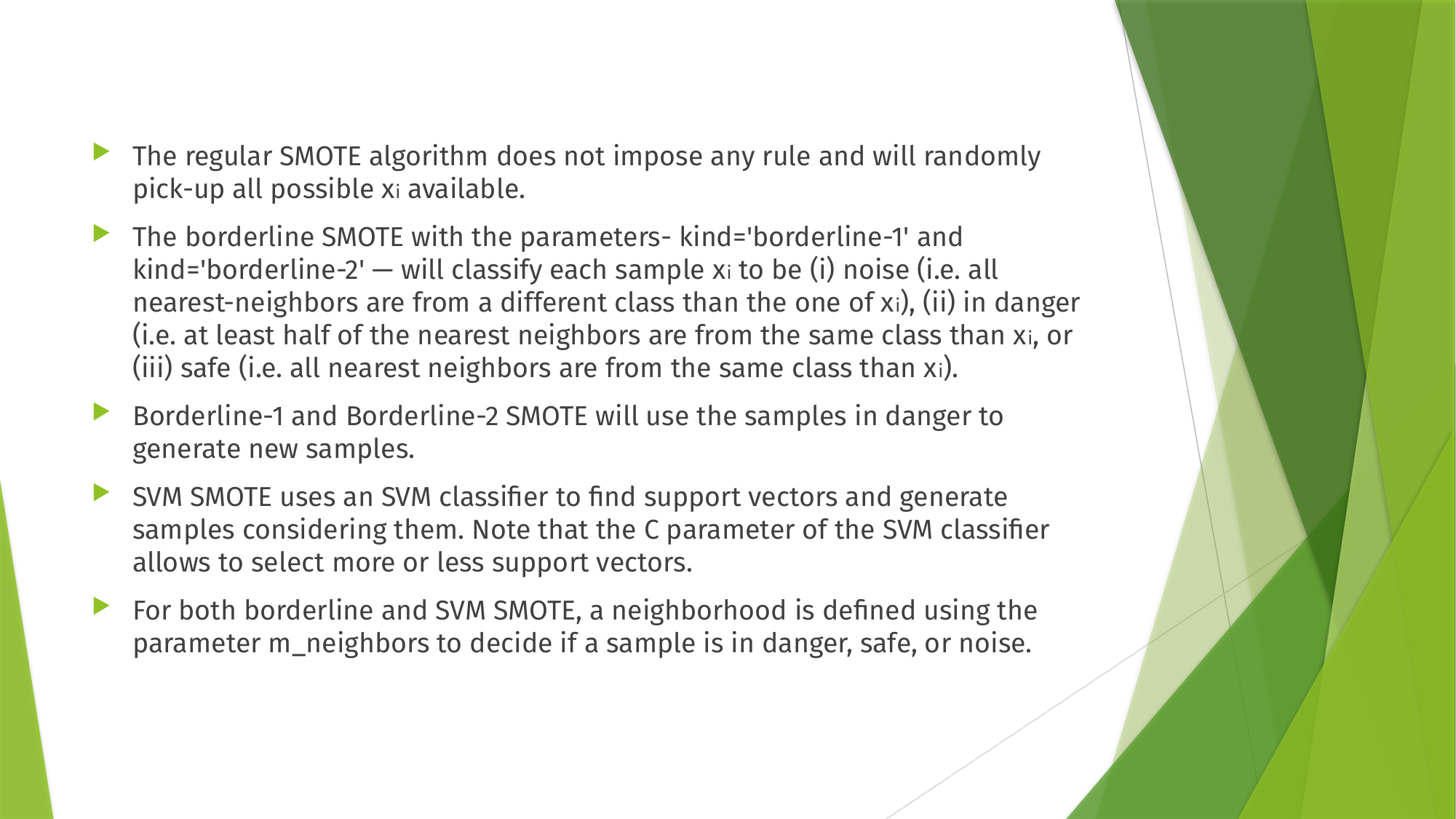

The regular SMOTE algorithm does not impose any rule and will randomly pick-up all possible xi available.
The borderline SMOTE with the parameters- kind='borderline-1' and kind='borderline-2' — will classify each sample xi to be (i) noise (i.e. all nearest-neighbors are from a different class than the one of xi), (ii) in danger (i.e. at least half of the nearest neighbors are from the same class than xi, or (iii) safe (i.e. all nearest neighbors are from the same class than xi).
Borderline-1 and Borderline-2 SMOTE will use the samples in danger to generate new samples.
SVM SMOTE uses an SVM classifier to find support vectors and generate samples considering them. Note that the C parameter of the SVM classifier allows to select more or less support vectors.
For both borderline and SVM SMOTE, a neighborhood is defined using the parameter m_neighbors to decide if a sample is in danger, safe, or noise.